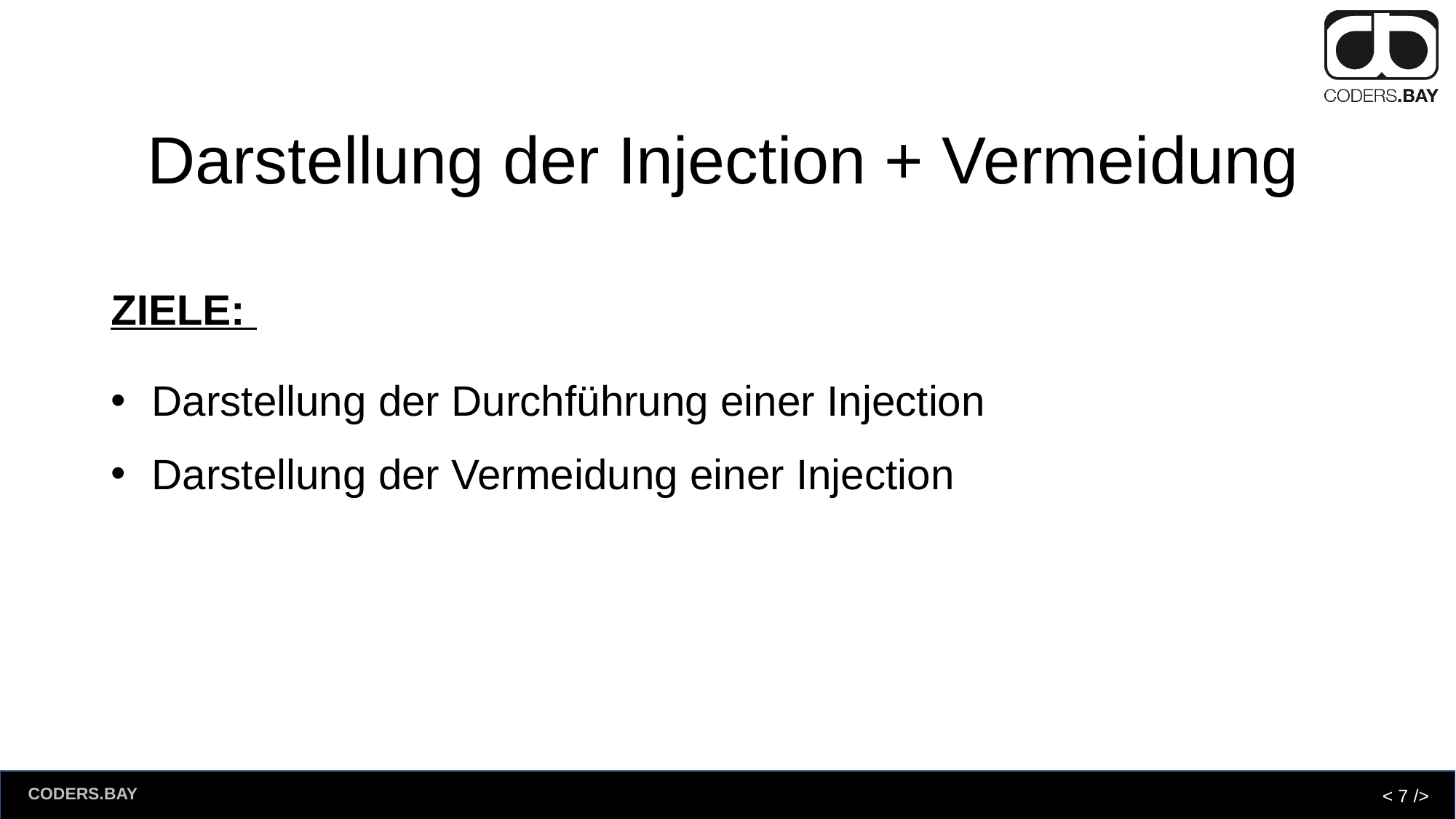

# Darstellung der Injection + Vermeidung
ZIELE:
Darstellung der Durchführung einer Injection
Darstellung der Vermeidung einer Injection